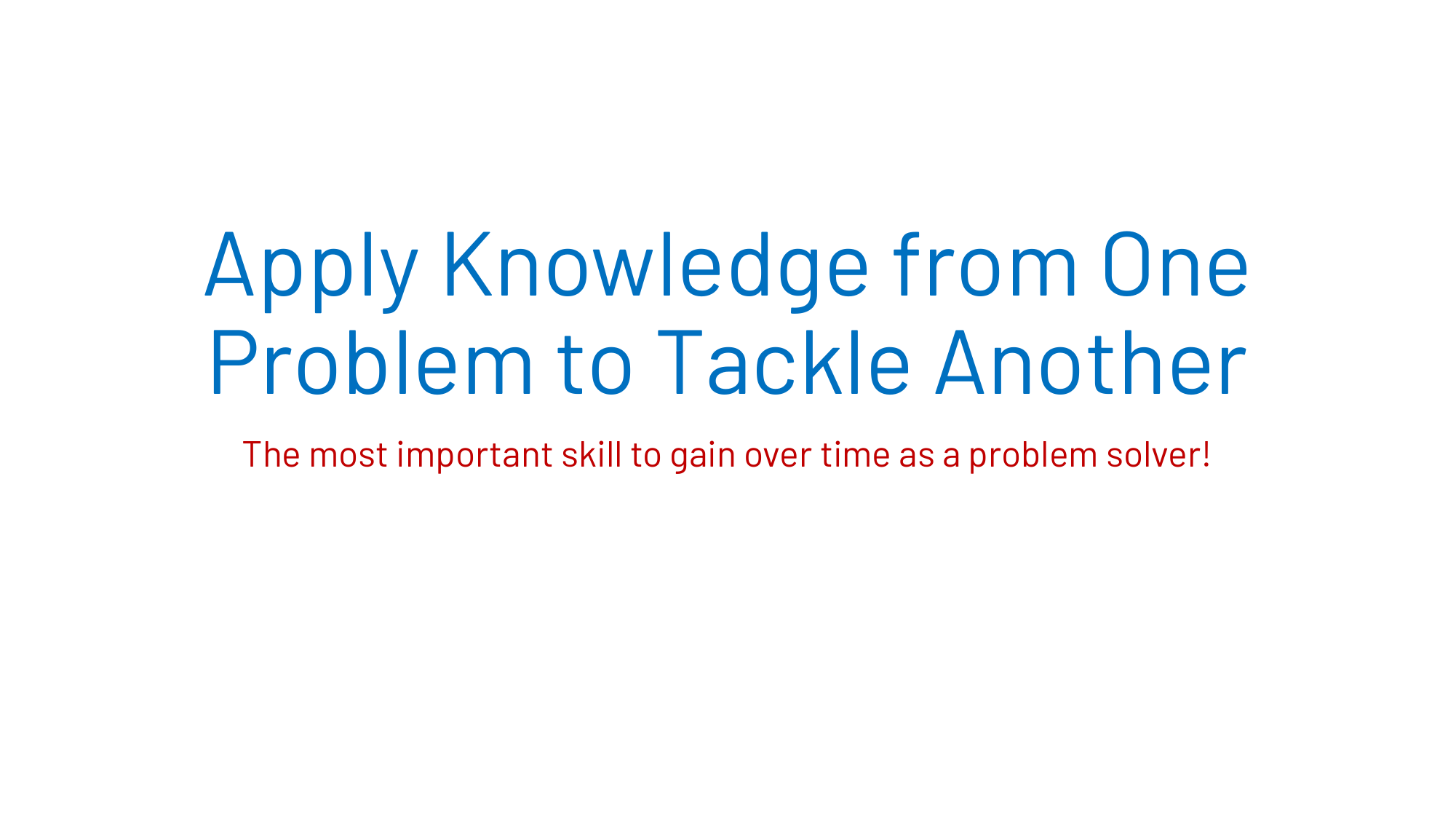

# Apply Knowledge from One Problem to Tackle Another
The most important skill to gain over time as a problem solver!